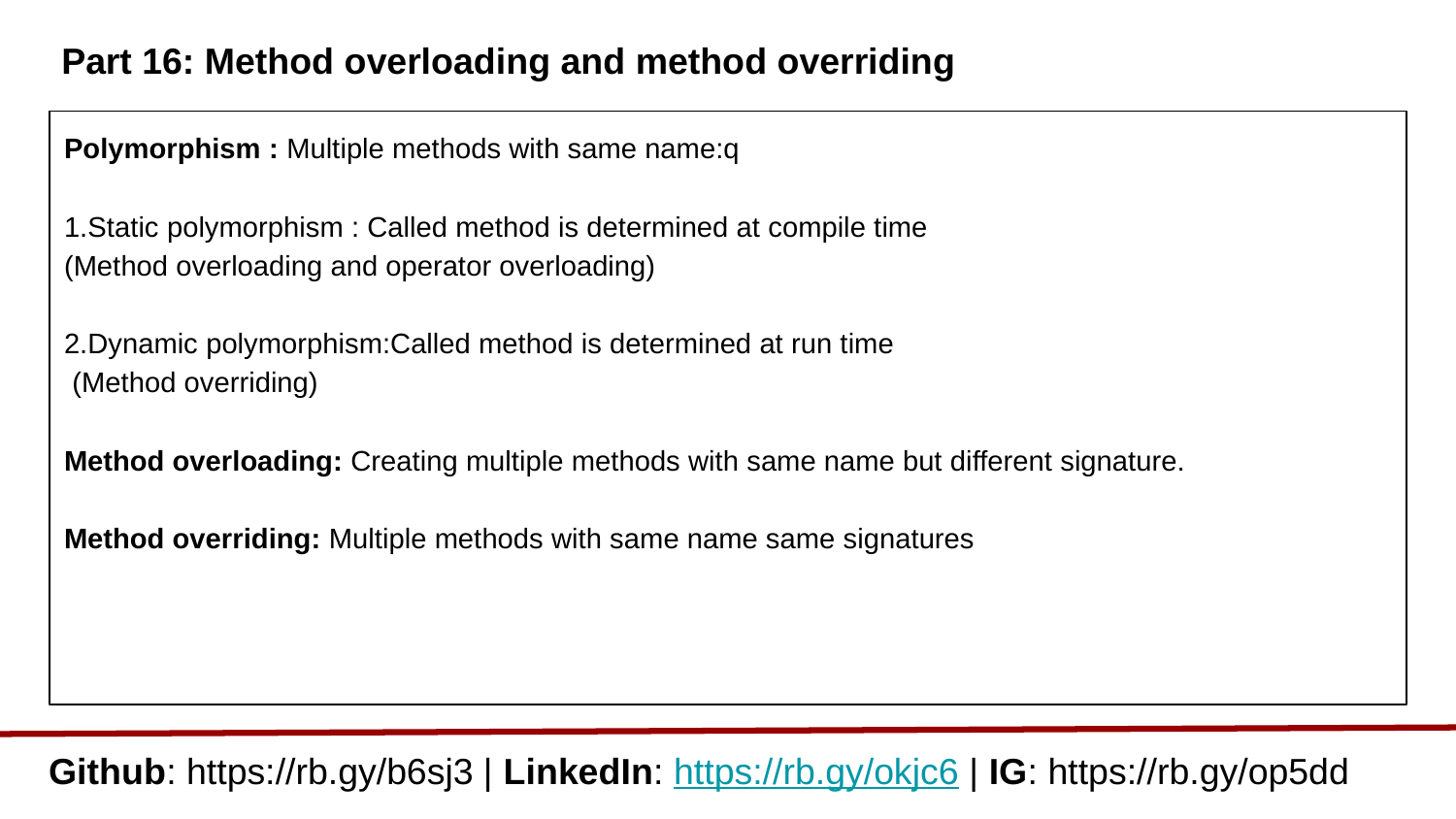

# Part 16: Method overloading and method overriding
Polymorphism : Multiple methods with same name:q

1.Static polymorphism : Called method is determined at compile time
(Method overloading and operator overloading)

2.Dynamic polymorphism:Called method is determined at run time
 (Method overriding)

Method overloading: Creating multiple methods with same name but different signature.

Method overriding: Multiple methods with same name same signatures

Github: https://rb.gy/b6sj3 | LinkedIn: https://rb.gy/okjc6 | IG: https://rb.gy/op5dd